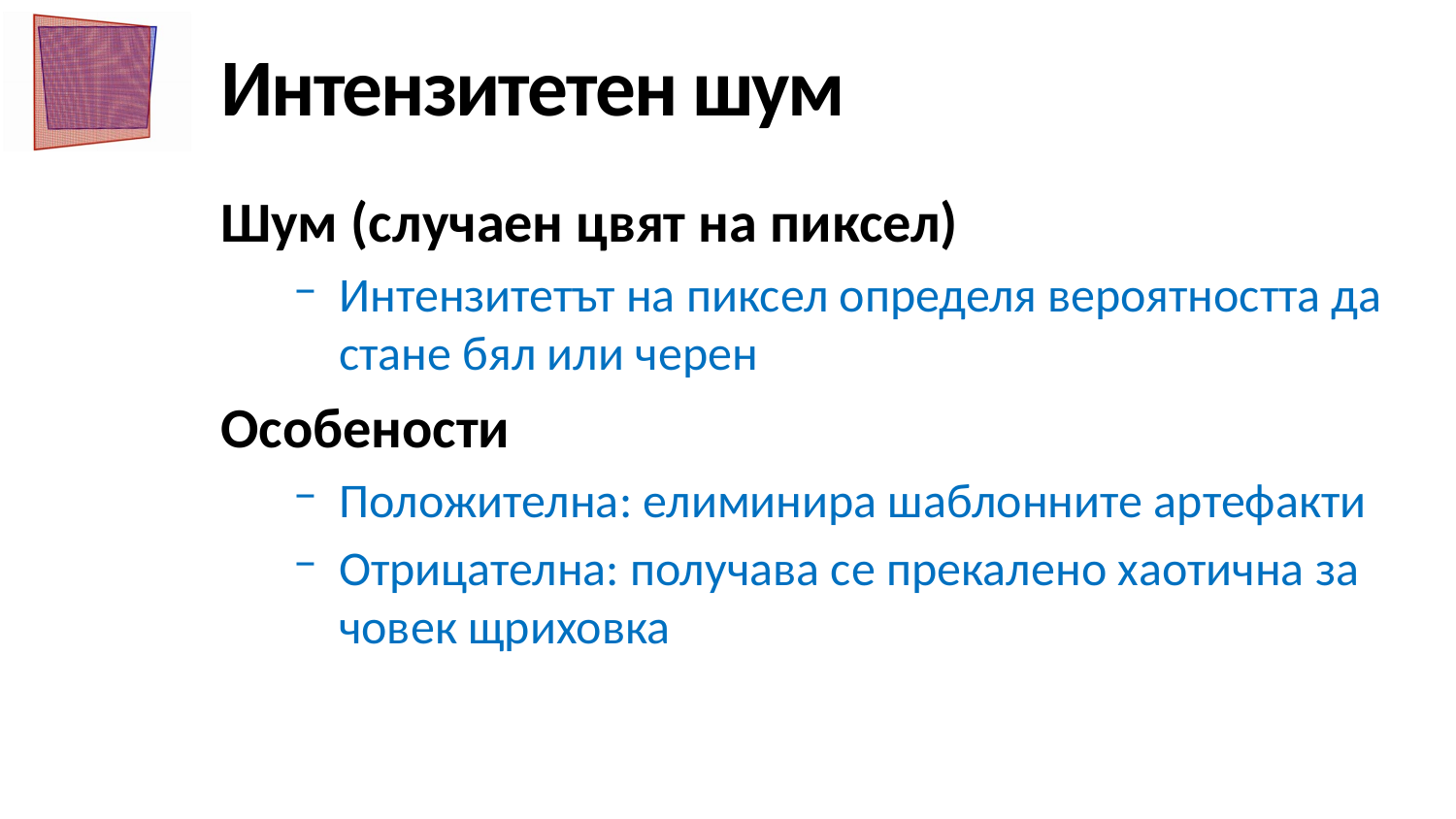

# Интензитетен шум
Шум (случаен цвят на пиксел)
Интензитетът на пиксел определя вероятността да стане бял или черен
Особености
Положителна: елиминира шаблонните артефакти
Отрицателна: получава се прекалено хаотична за човек щриховка